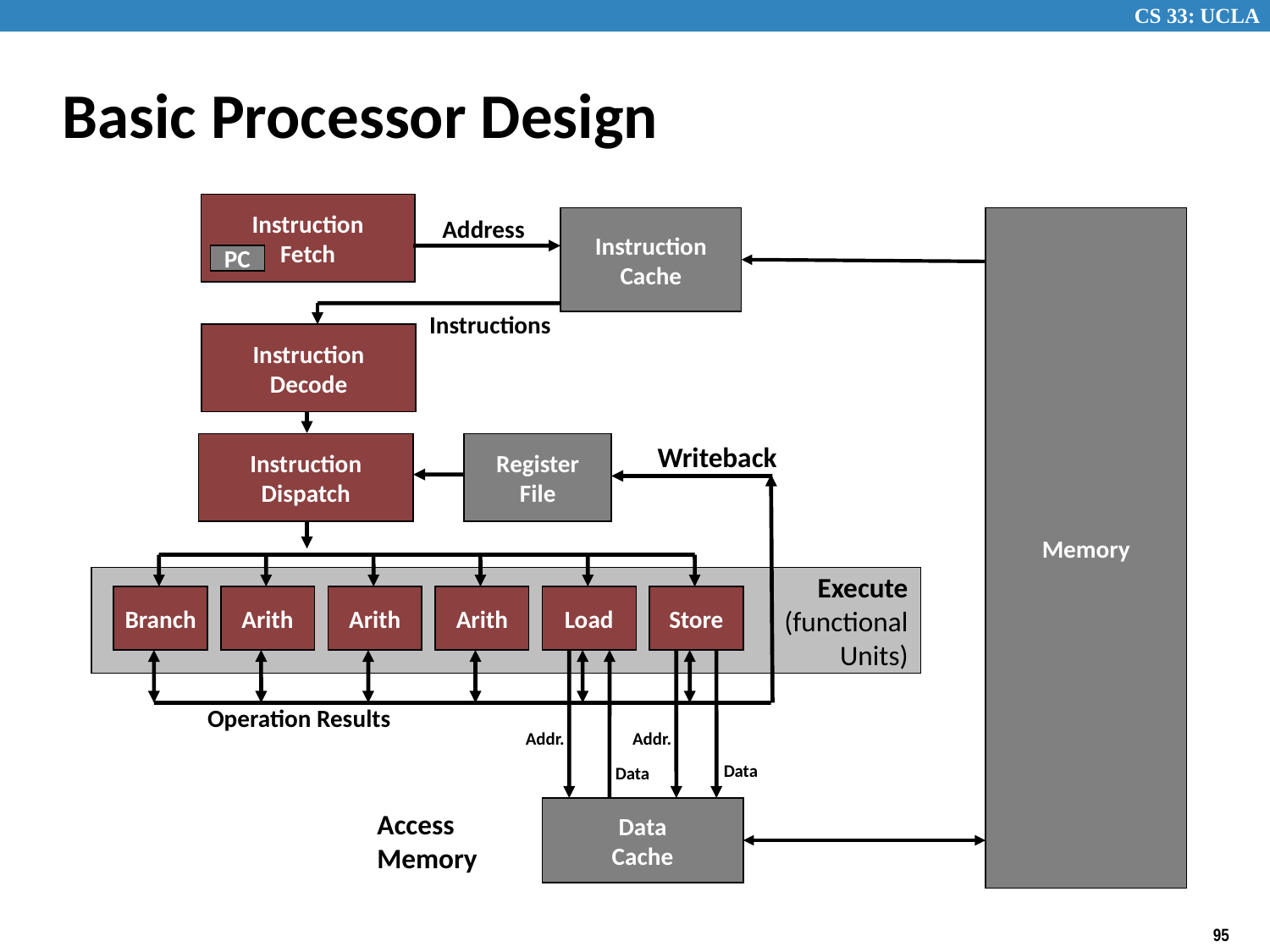

# Basic Processor Design
Instruction
Fetch
Address
Memory
Instruction
Cache
PC

Instructions

Instruction
Decode

Writeback
Instruction
Dispatch
Register
File

Execute
(functional
Units)
Branch
Arith
Arith
Arith
Load
Store

Operation Results

Addr.
Addr.

Data
Data
Data
Cache
Access Memory